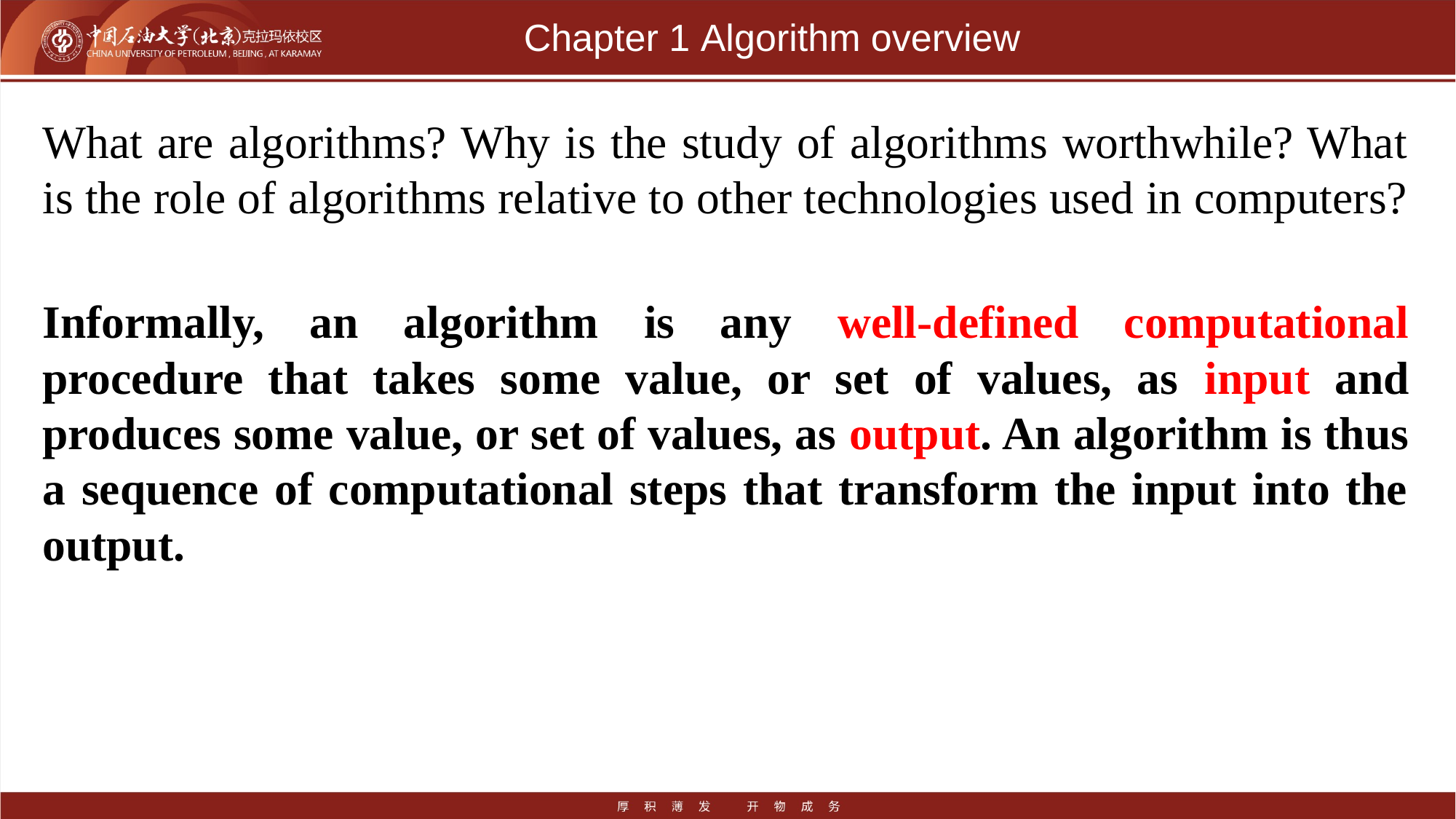

# Chapter 1 Algorithm overview
What are algorithms? Why is the study of algorithms worthwhile? What is the role of algorithms relative to other technologies used in computers?
Informally, an algorithm is any well-defined computational procedure that takes some value, or set of values, as input and produces some value, or set of values, as output. An algorithm is thus a sequence of computational steps that transform the input into the output.